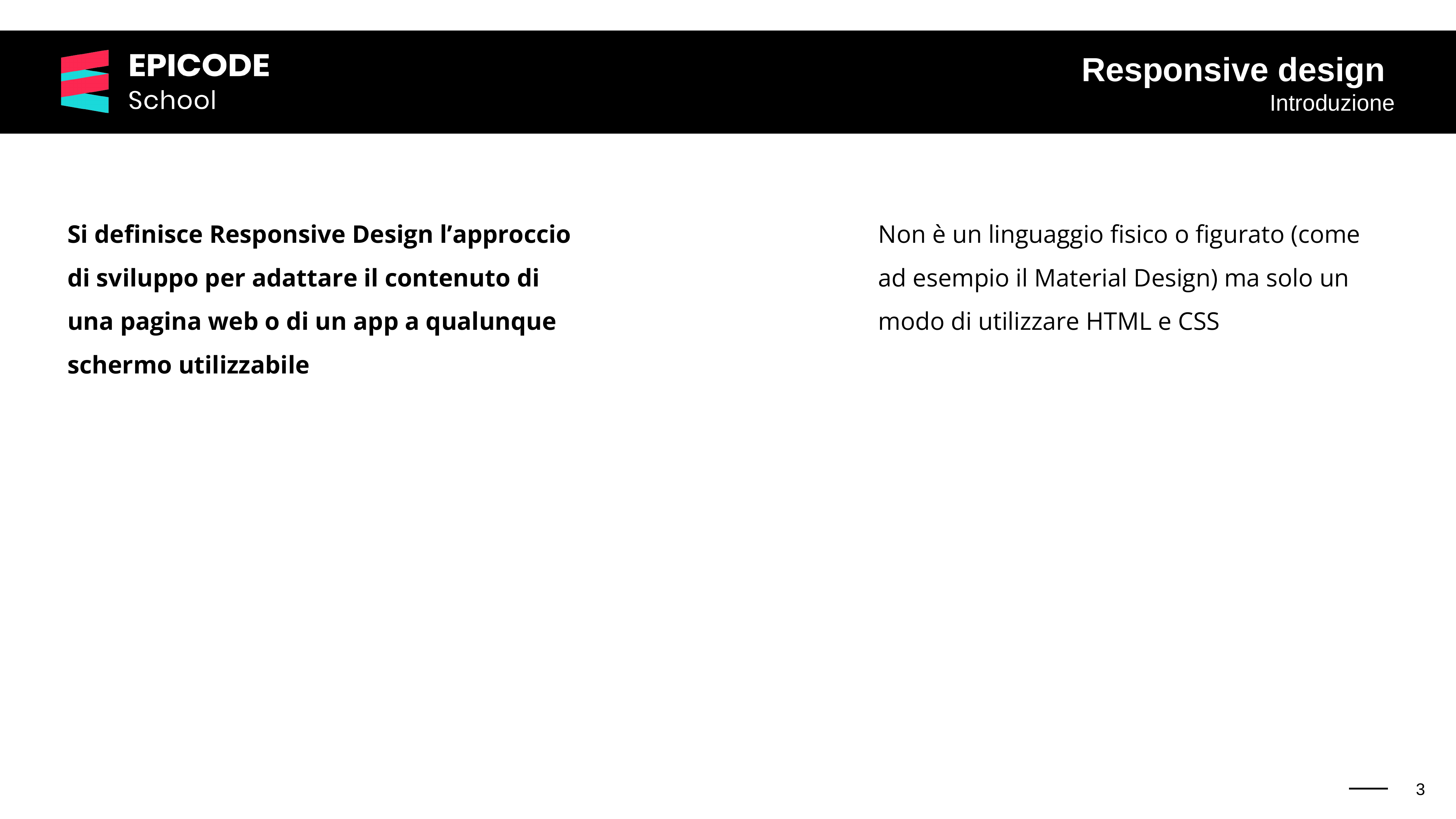

Responsive design
Introduzione
Si definisce Responsive Design l’approccio di sviluppo per adattare il contenuto di una pagina web o di un app a qualunque schermo utilizzabile

Non è un linguaggio fisico o figurato (come ad esempio il Material Design) ma solo un modo di utilizzare HTML e CSS
3